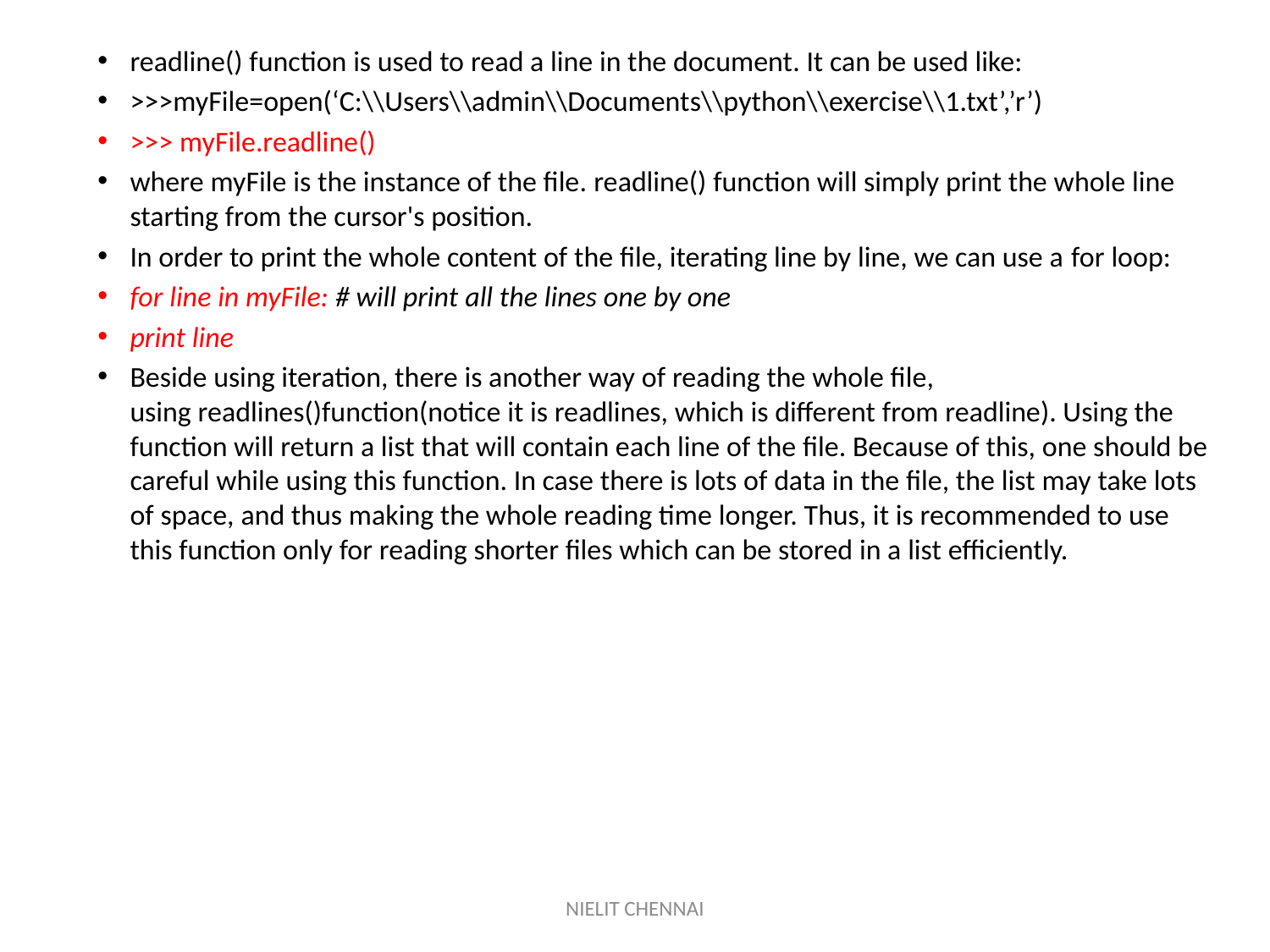

readline() function is used to read a line in the document. It can be used like:
>>>myFile=open(‘C:\\Users\\admin\\Documents\\python\\exercise\\1.txt’,’r’)
>>> myFile.readline()
where myFile is the instance of the file. readline() function will simply print the whole line starting from the cursor's position.
In order to print the whole content of the file, iterating line by line, we can use a for loop:
for line in myFile: # will print all the lines one by one
print line
Beside using iteration, there is another way of reading the whole file, using readlines()function(notice it is readlines, which is different from readline). Using the function will return a list that will contain each line of the file. Because of this, one should be careful while using this function. In case there is lots of data in the file, the list may take lots of space, and thus making the whole reading time longer. Thus, it is recommended to use this function only for reading shorter files which can be stored in a list efficiently.

NIELIT CHENNAI